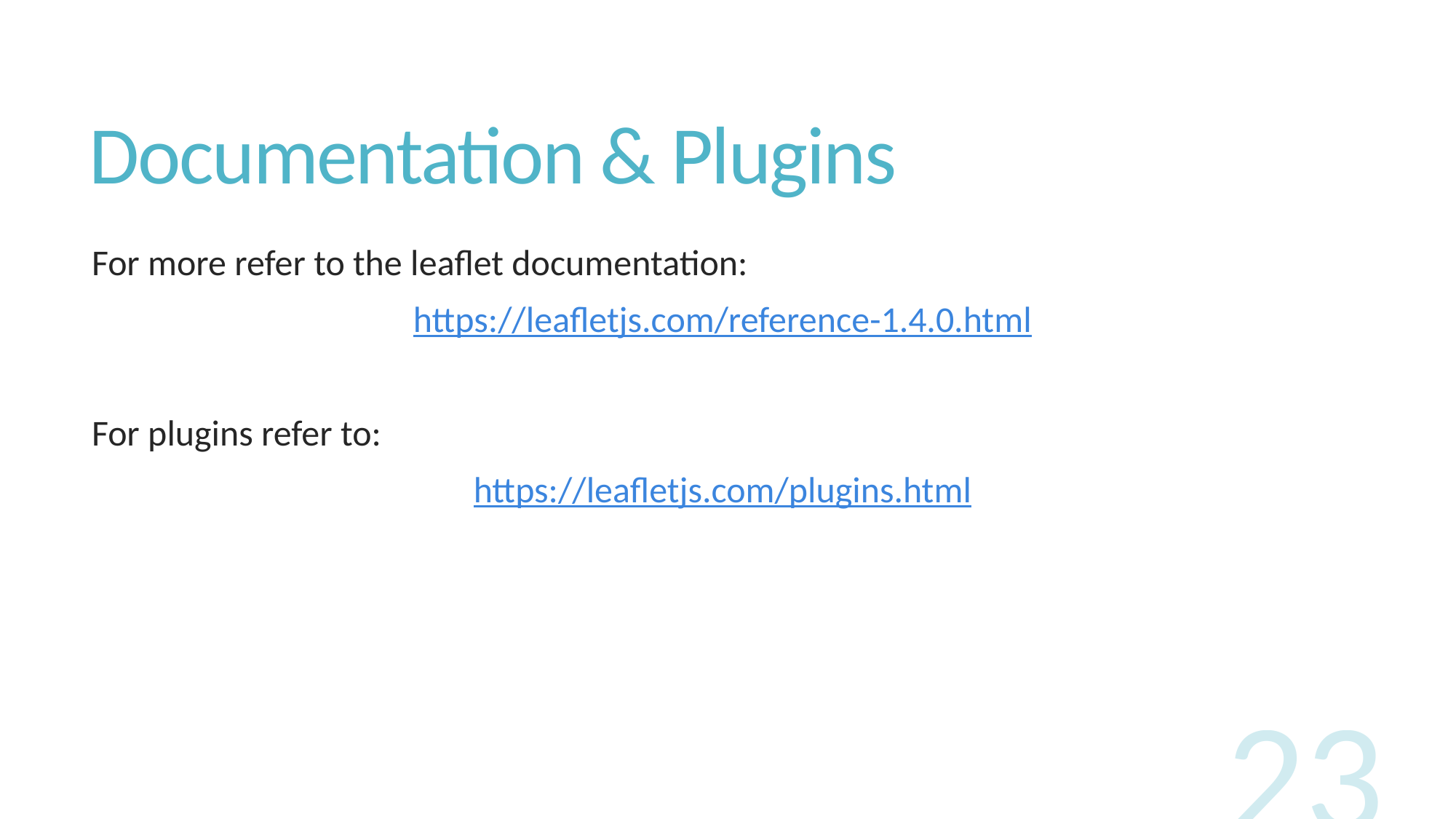

# Documentation & Plugins
For more refer to the leaflet documentation:
https://leafletjs.com/reference-1.4.0.html

For plugins refer to:
https://leafletjs.com/plugins.html
23